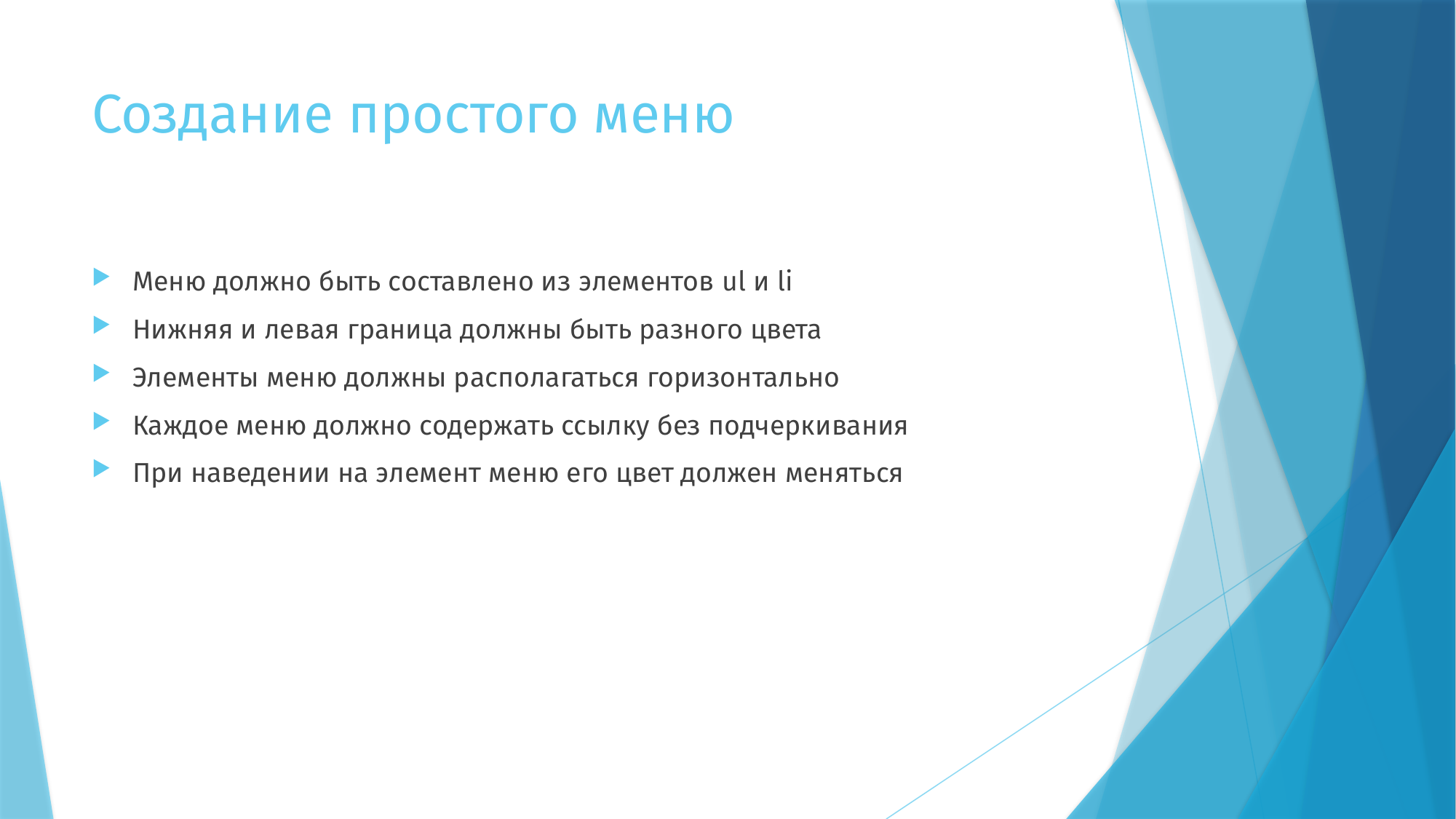

# Создание простого меню
Меню должно быть составлено из элементов ul и li
Нижняя и левая граница должны быть разного цвета
Элементы меню должны располагаться горизонтально
Каждое меню должно содержать ссылку без подчеркивания
При наведении на элемент меню его цвет должен меняться